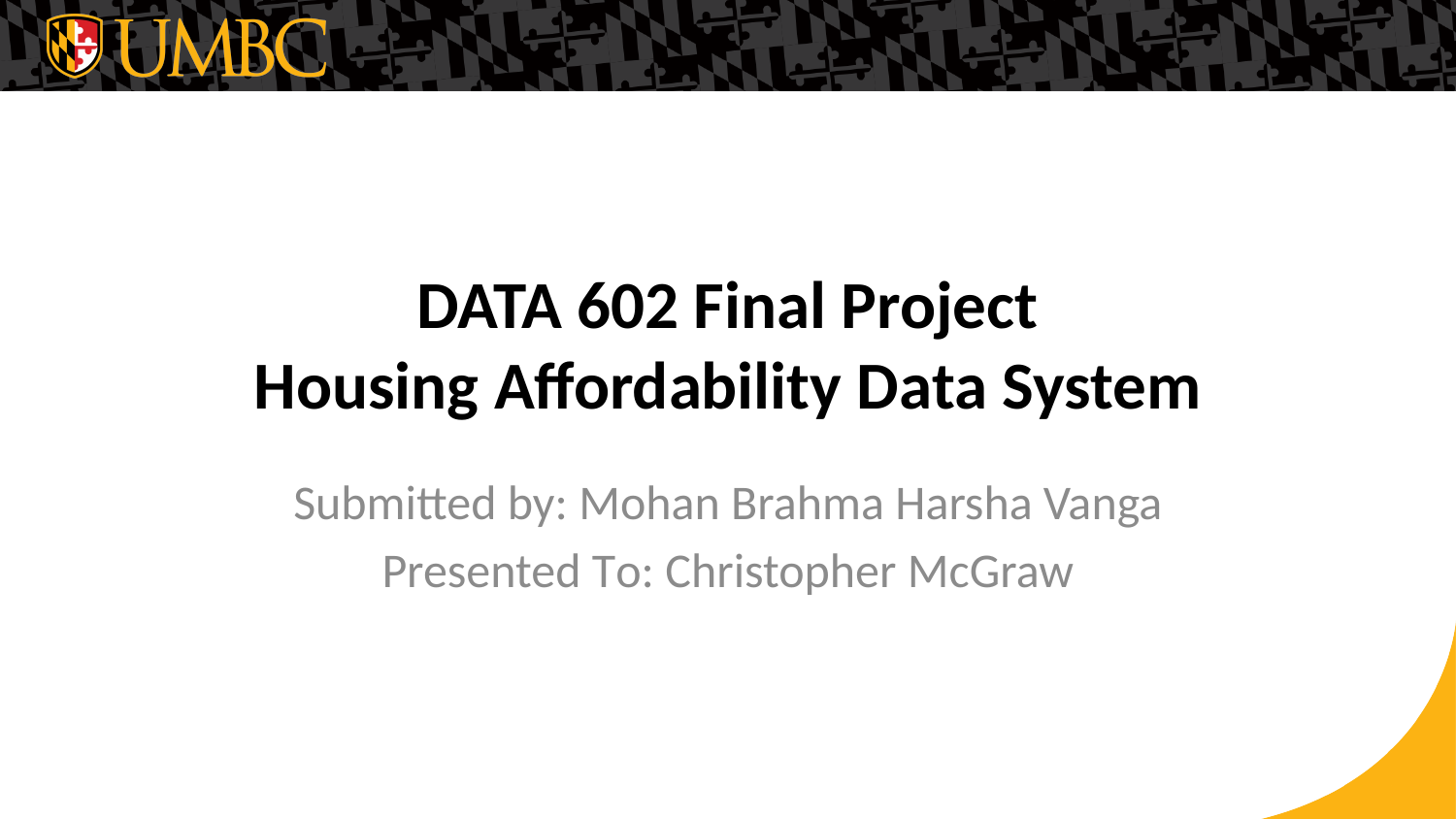

# DATA 602 Final Project Housing Affordability Data System
Submitted by: Mohan Brahma Harsha Vanga
Presented To: Christopher McGraw